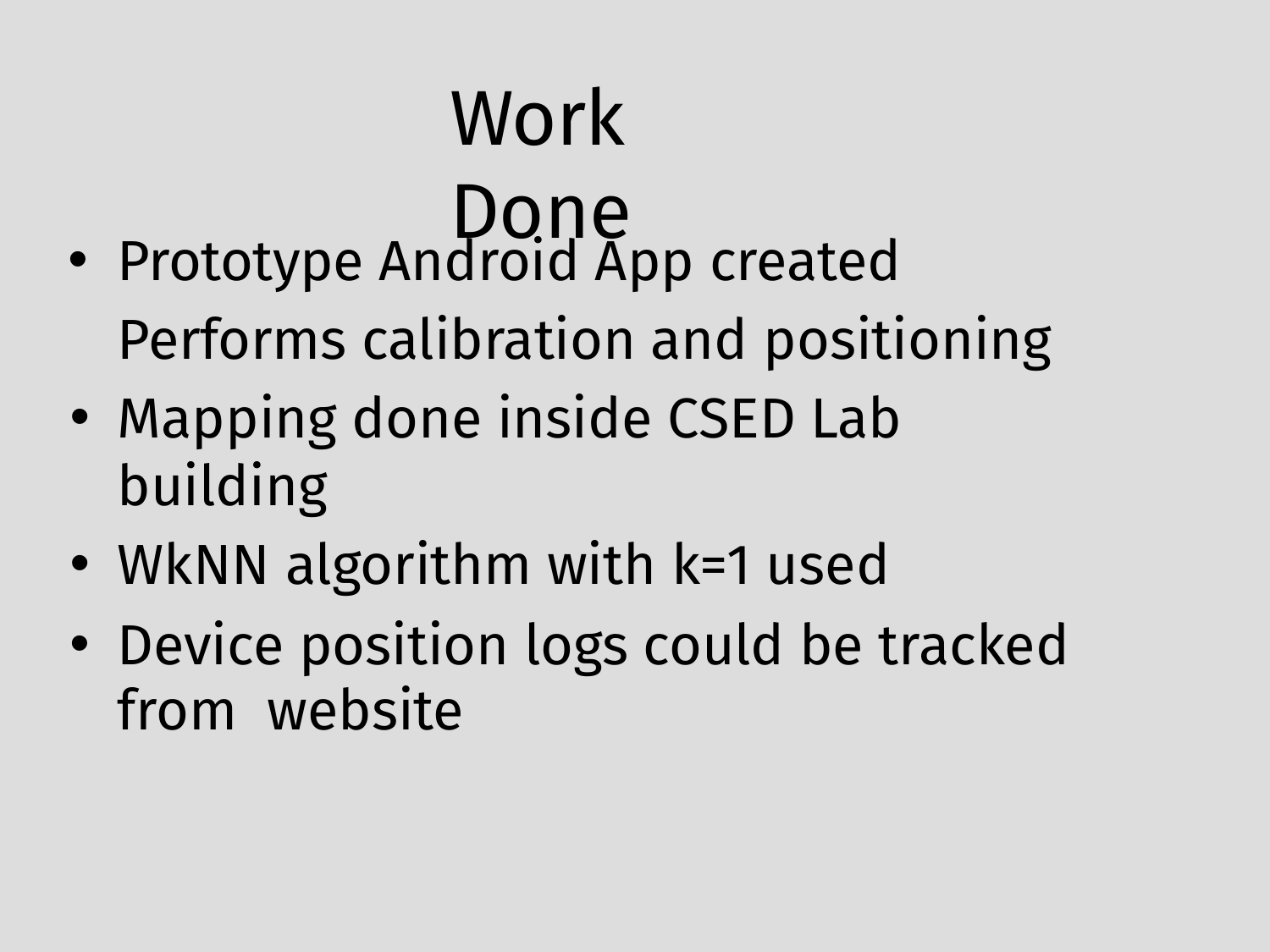

# Work Done
Prototype Android App created  Performs calibration and positioning
Mapping done inside CSED Lab building
WkNN algorithm with k=1 used
Device position logs could be tracked from  website